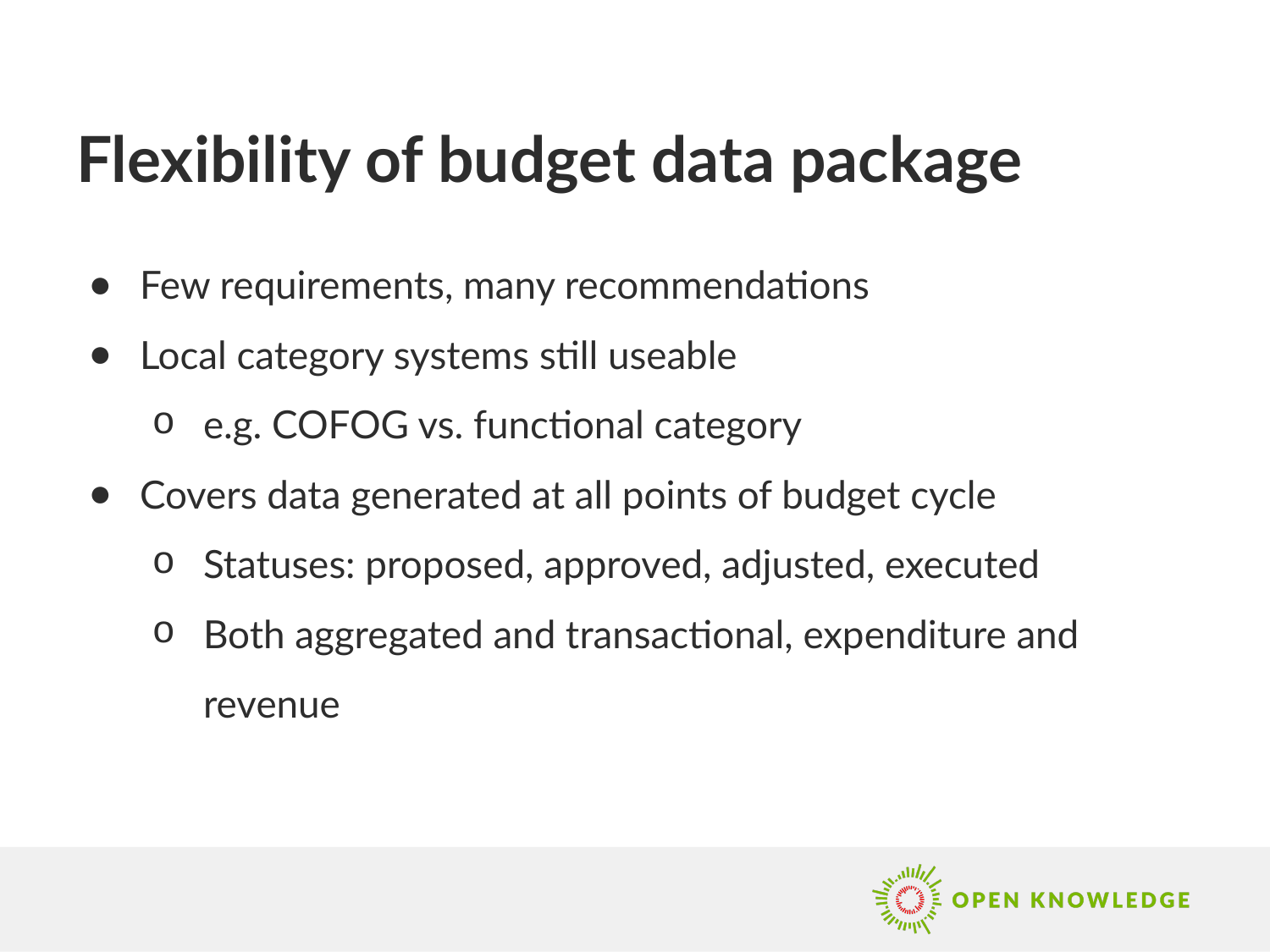

# Flexibility of budget data package
Few requirements, many recommendations
Local category systems still useable
e.g. COFOG vs. functional category
Covers data generated at all points of budget cycle
Statuses: proposed, approved, adjusted, executed
Both aggregated and transactional, expenditure and revenue